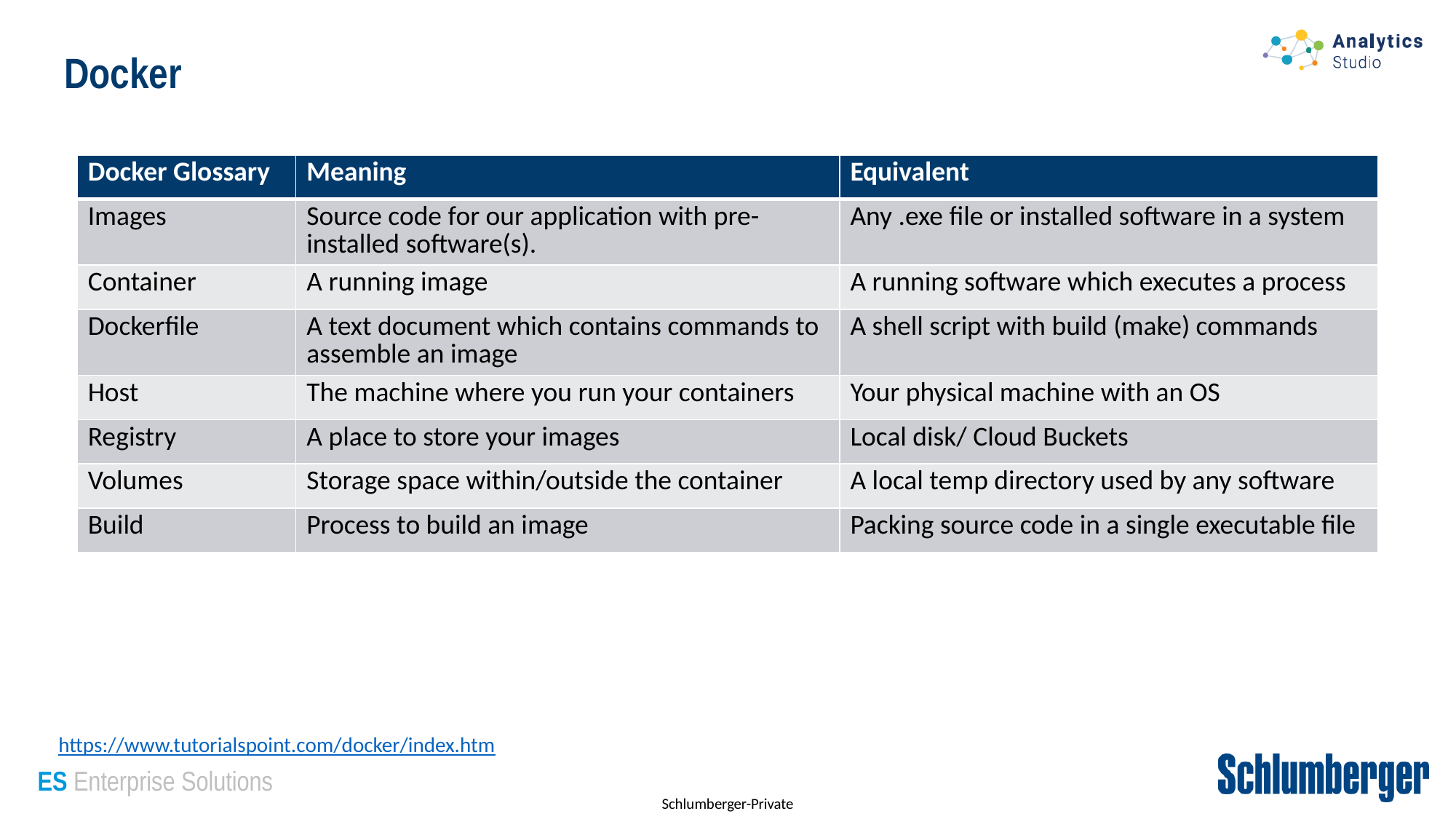

# Docker
| Docker Glossary | Meaning | Equivalent |
| --- | --- | --- |
| Images | Source code for our application with pre-installed software(s). | Any .exe file or installed software in a system |
| Container | A running image | A running software which executes a process |
| Dockerfile | A text document which contains commands to assemble an image | A shell script with build (make) commands |
| Host | The machine where you run your containers | Your physical machine with an OS |
| Registry | A place to store your images | Local disk/ Cloud Buckets |
| Volumes | Storage space within/outside the container | A local temp directory used by any software |
| Build | Process to build an image | Packing source code in a single executable file |
https://www.tutorialspoint.com/docker/index.htm